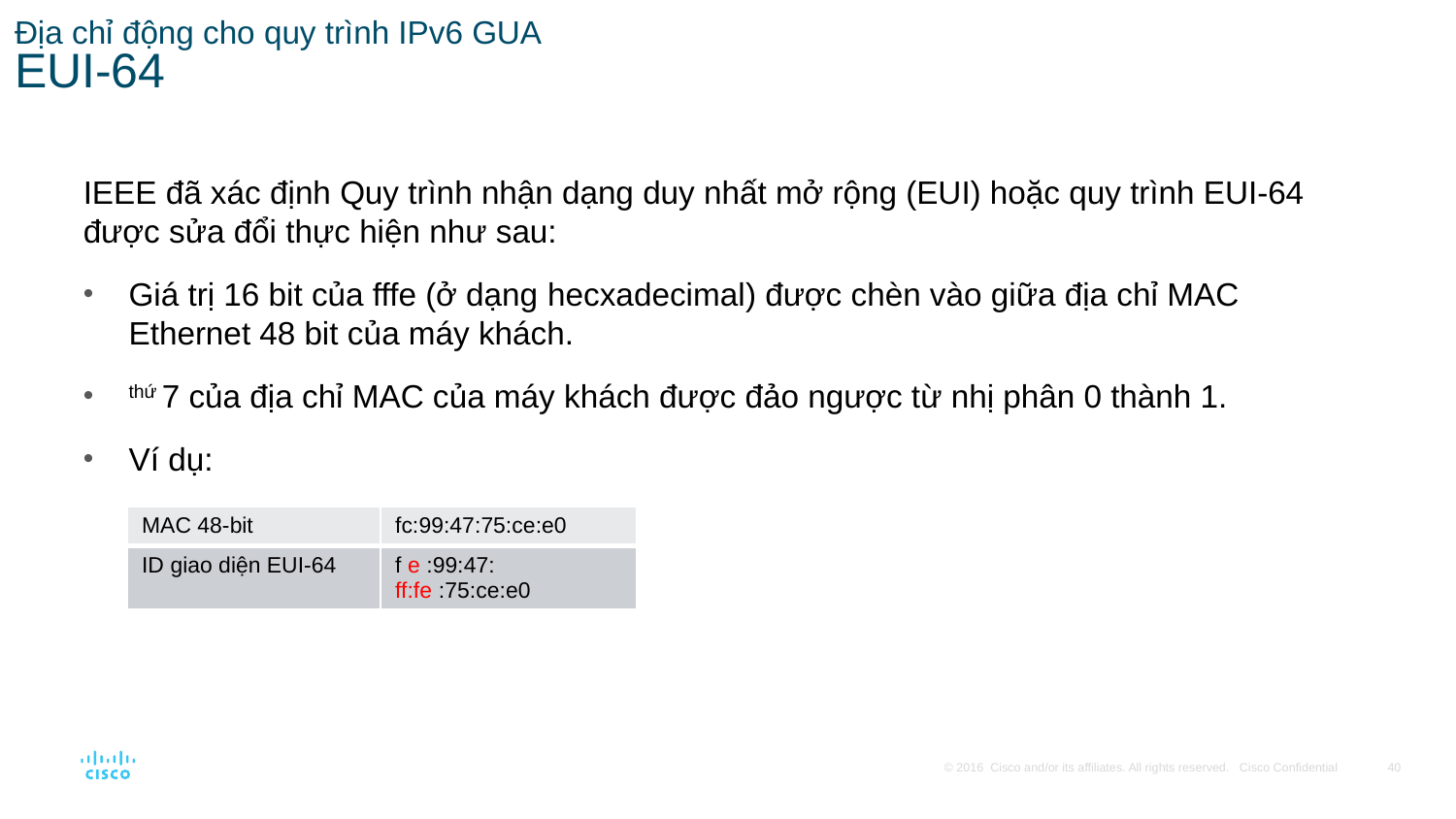

# Địa chỉ động cho quy trình IPv6 GUA EUI-64
IEEE đã xác định Quy trình nhận dạng duy nhất mở rộng (EUI) hoặc quy trình EUI-64 được sửa đổi thực hiện như sau:
Giá trị 16 bit của fffe (ở dạng hecxadecimal) được chèn vào giữa địa chỉ MAC Ethernet 48 bit của máy khách.
thứ 7 của địa chỉ MAC của máy khách được đảo ngược từ nhị phân 0 thành 1.
Ví dụ:

| MAC 48-bit | fc:99:47:75:ce:e0 |
| --- | --- |
| ID giao diện EUI-64 | f e :99:47: ff:fe :75:ce:e0 |